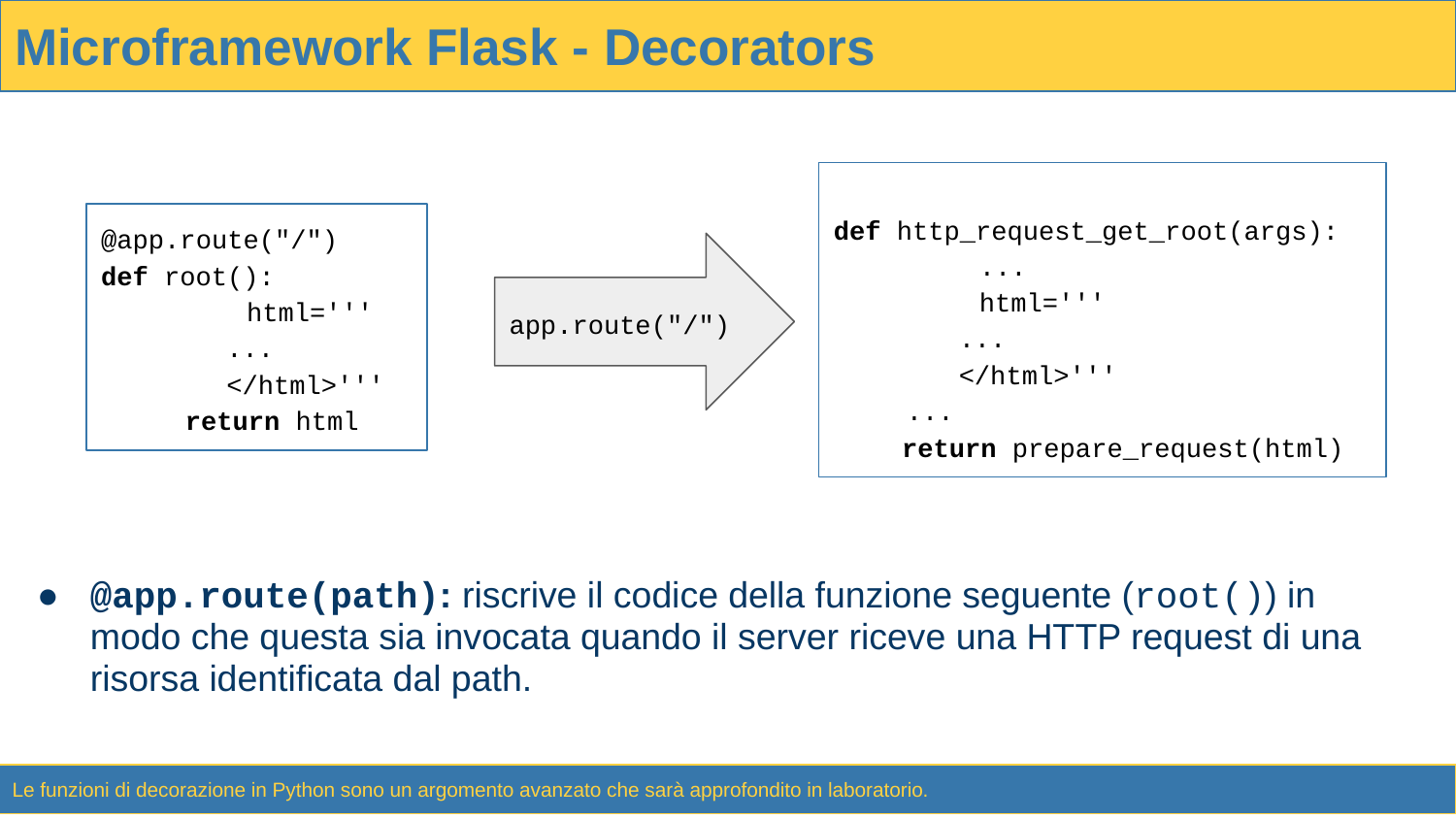

# Microframework Flask - Decorators

def http_request_get_root(args):
	...
	html='''
...
</html>'''
...
 return prepare_request(html)
@app.route("/")
def root():
	html='''
...
</html>'''
  return html
app.route("/")
@app.route(path): riscrive il codice della funzione seguente (root()) in modo che questa sia invocata quando il server riceve una HTTP request di una risorsa identificata dal path.
Le funzioni di decorazione in Python sono un argomento avanzato che sarà approfondito in laboratorio.